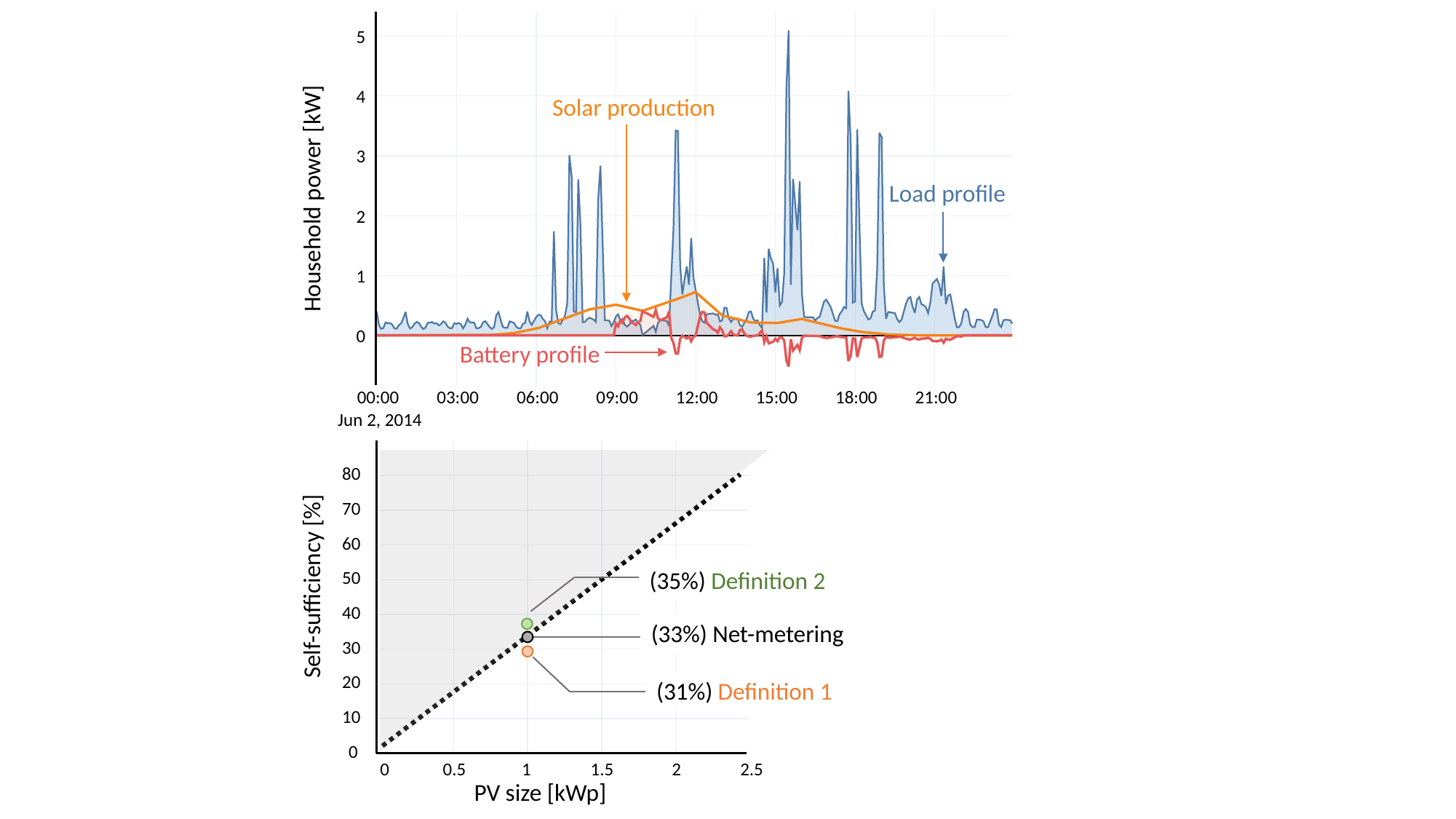

5
4
3
2
1
0

Solar production
Load profile
Household power [kW]
Battery profile

00:00
03:00
06:00
09:00
12:00
15:00
18:00
21:00
Jun 2, 2014

80
70
60
50
40
30
20
10
0

(35%) Definition 2
Self-sufficiency [%]
(33%) Net-metering

(31%) Definition 1
0
0.5
1
1.5
2
2.5

PV size [kWp]